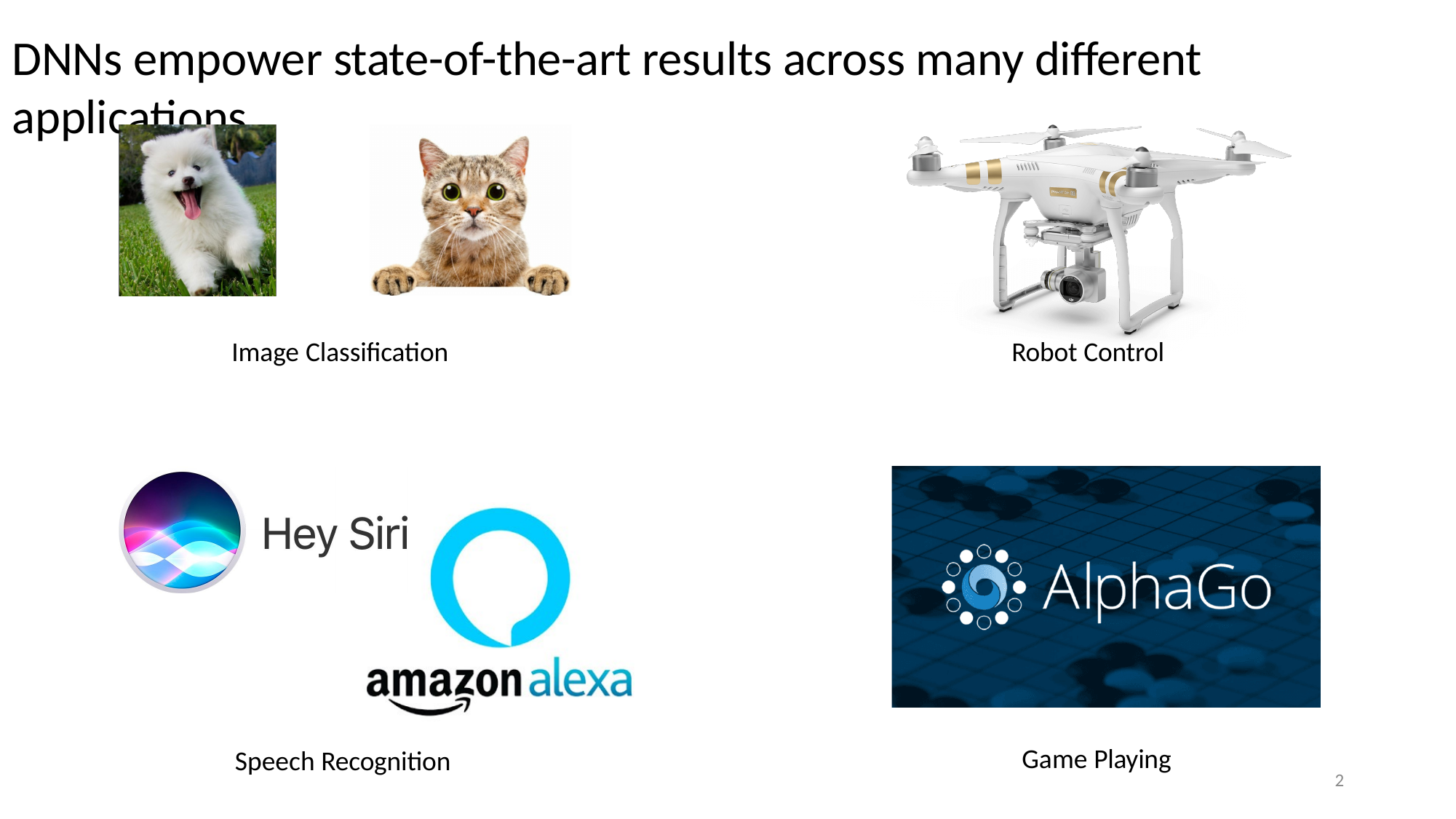

# DNNs empower state-of-the-art results across many different applications

Image Classification
Robot Control

Game Playing
Speech Recognition
2